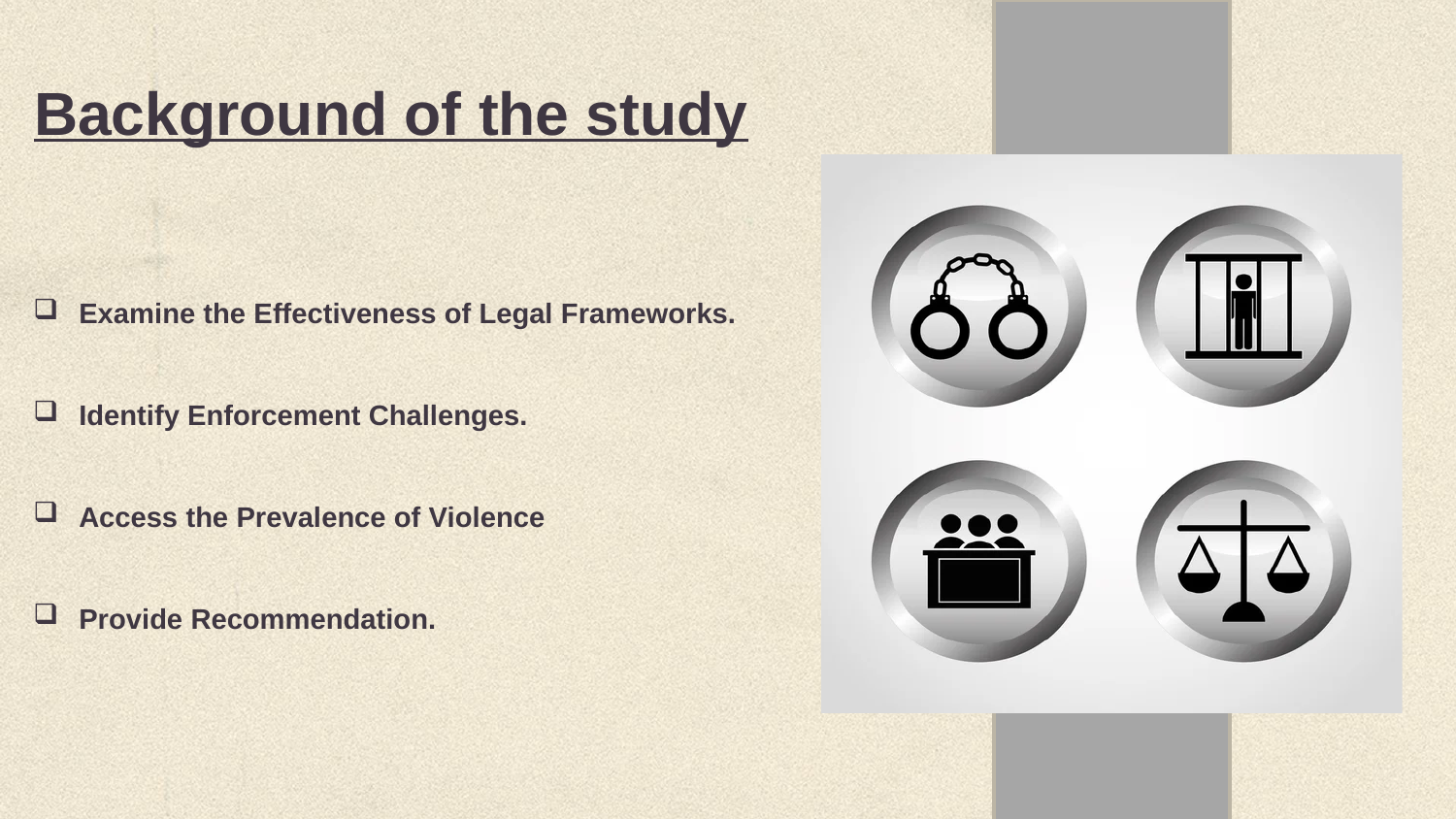

# Background of the study

Examine the Effectiveness of Legal Frameworks.
Identify Enforcement Challenges.
Access the Prevalence of Violence
Provide Recommendation.